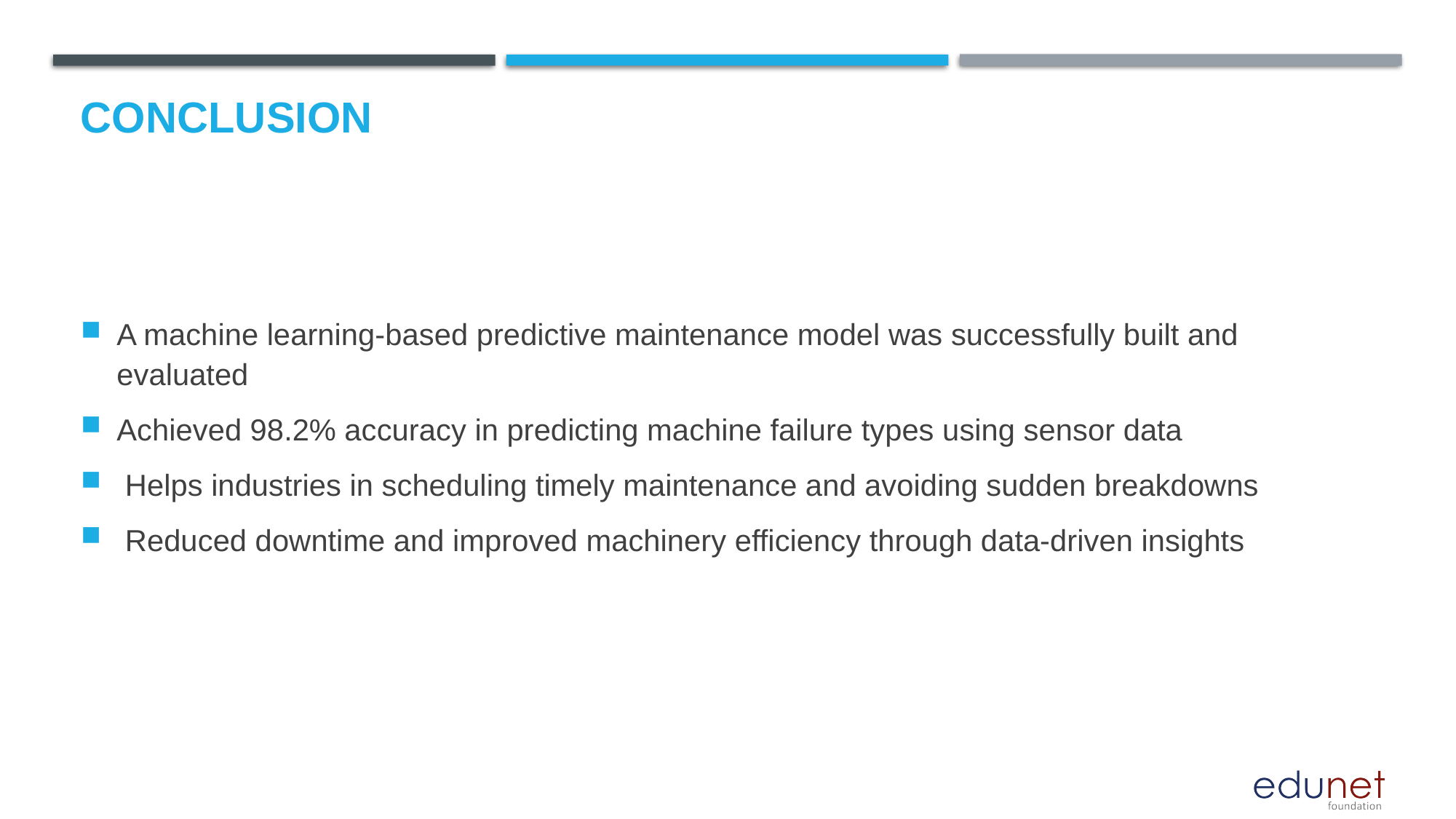

# Conclusion
A machine learning-based predictive maintenance model was successfully built and evaluated
Achieved 98.2% accuracy in predicting machine failure types using sensor data
 Helps industries in scheduling timely maintenance and avoiding sudden breakdowns
 Reduced downtime and improved machinery efficiency through data-driven insights